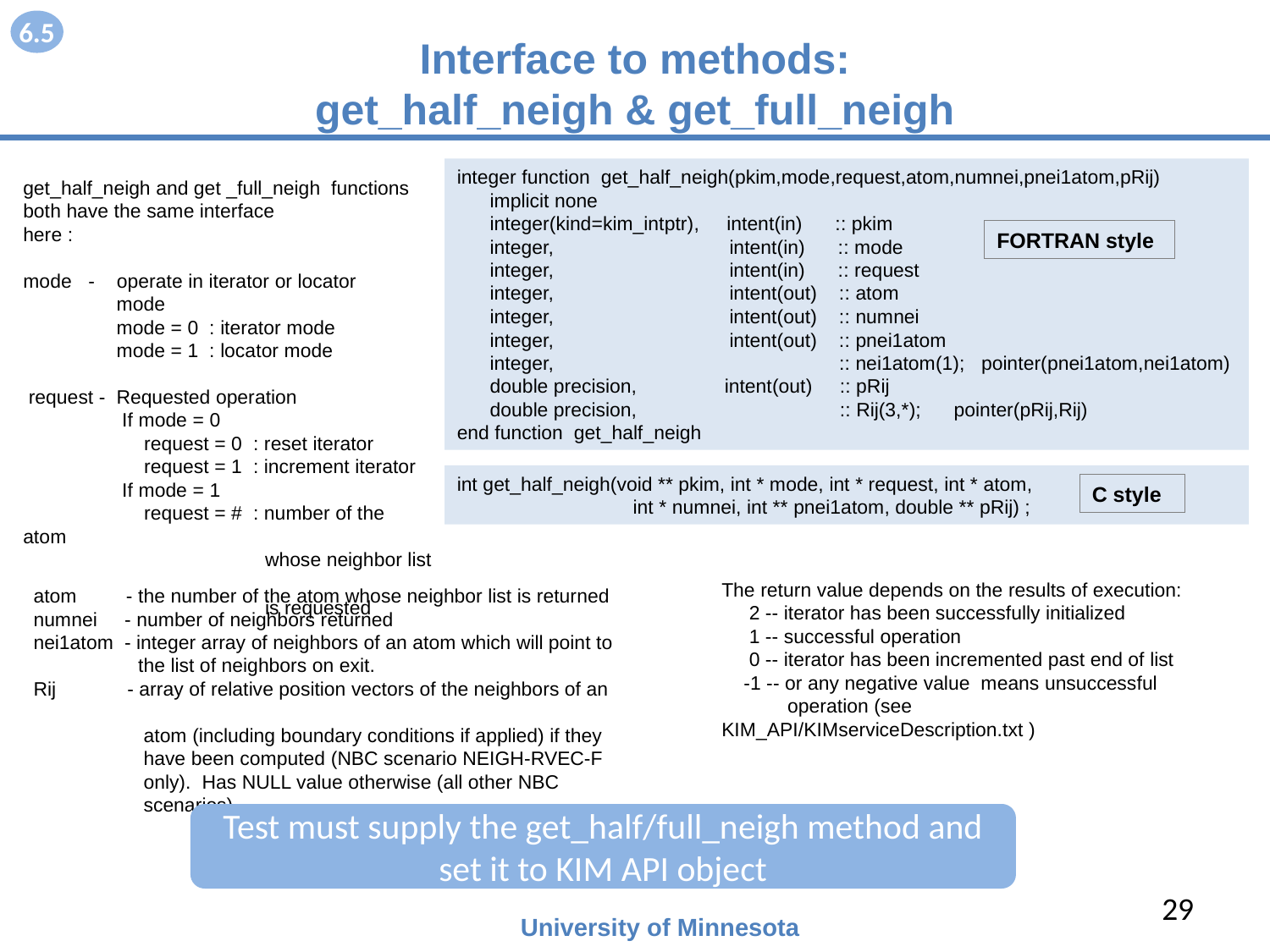

6.5
# Interface to methods: get_half_neigh & get_full_neigh
integer function  get_half_neigh(pkim,mode,request,atom,numnei,pnei1atom,pRij)
      implicit none
      integer(kind=kim_intptr),     intent(in)      :: pkim
      integer,                                intent(in)      :: mode
      integer,                                intent(in)      :: request
      integer,                                intent(out)    :: atom
      integer,                                intent(out)    :: numnei
      integer,                                intent(out)    :: pnei1atom
      integer,                                                    :: nei1atom(1);   pointer(pnei1atom,nei1atom)
      double precision,                intent(out)     :: pRij
      double precision,                                     :: Rij(3,*);      pointer(pRij,Rij)
end function  get_half_neigh
get_half_neigh and get _full_neigh  functions both have the same interface
here :

mode   -    operate in iterator or locator
                 mode
                 mode = 0  : iterator mode
                 mode = 1  : locator mode

 request -  Requested operation
                  If mode = 0
                      request = 0  : reset iterator
                      request = 1  : increment iterator
                  If mode = 1
                      request = #  : number of the atom
                                            whose neighbor list
                                            is requested
FORTRAN style
int get_half_neigh(void ** pkim, int * mode, int * request, int * atom,
                                int * numnei, int ** pnei1atom, double ** pRij) ;
C style
The return value depends on the results of execution:
     2 -- iterator has been successfully initialized
     1 -- successful operation
     0 -- iterator has been incremented past end of list
    -1 -- or any negative value  means unsuccessful
            operation (see  KIM_API/KIMserviceDescription.txt )
atom         - the number of the atom whose neighbor list is returned
numnei     - number of neighbors returned
nei1atom  - integer array of neighbors of an atom which will point to
                   the list of neighbors on exit.
Rij             - array of relative position vectors of the neighbors of an
                    atom (including boundary conditions if applied) if they
                    have been computed (NBC scenario NEIGH-RVEC-F
                    only).  Has NULL value otherwise (all other NBC
                    scenarios).

Test must supply the get_half/full_neigh method and set it to KIM API object
29
University of Minnesota